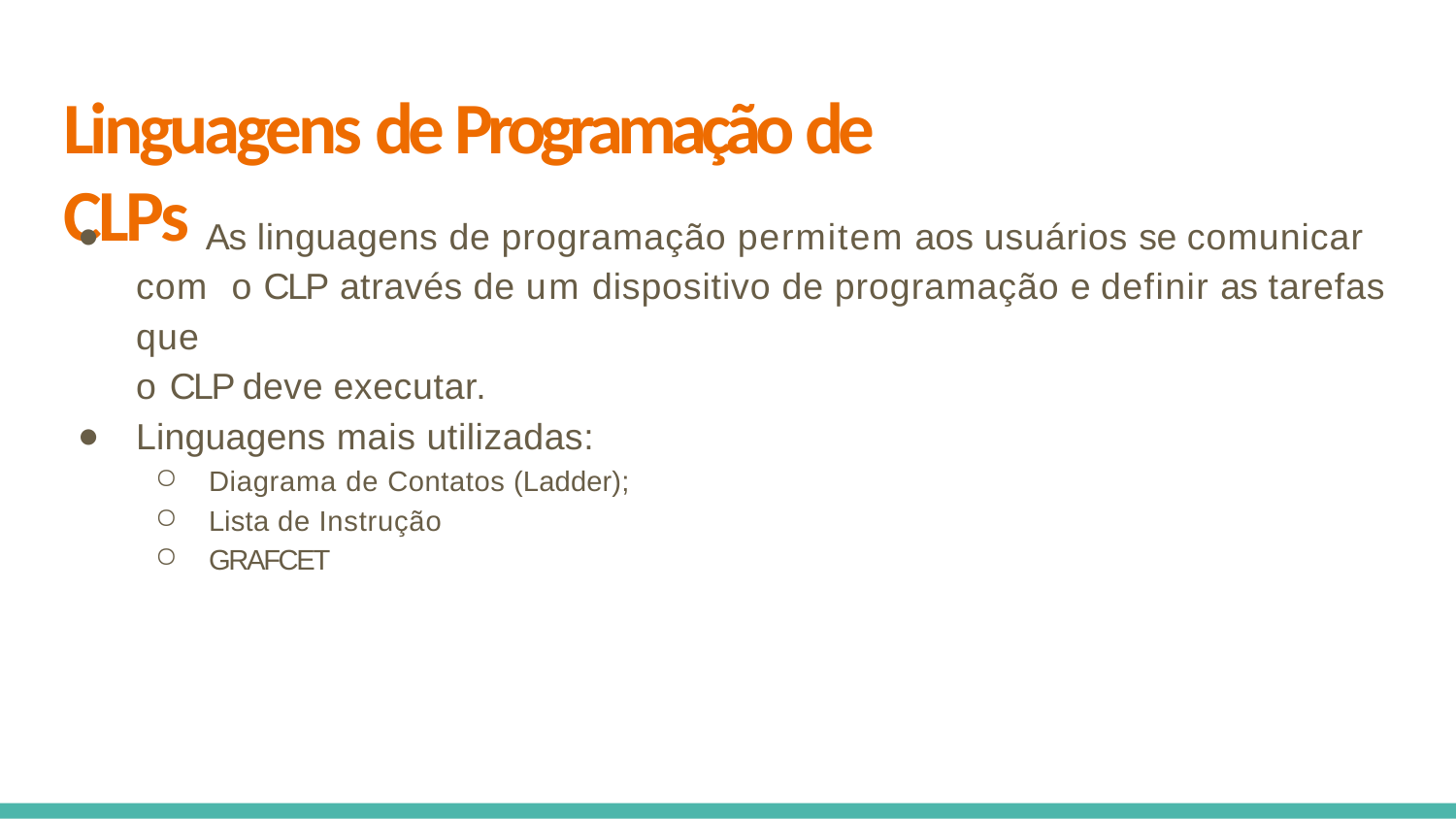

# Linguagens de Programação de CLPs
	As linguagens de programação permitem aos usuários se comunicar com  o CLP através de um dispositivo de programação e definir as tarefas que
o CLP deve executar.
Linguagens mais utilizadas:
Diagrama de Contatos (Ladder);
Lista de Instrução
GRAFCET